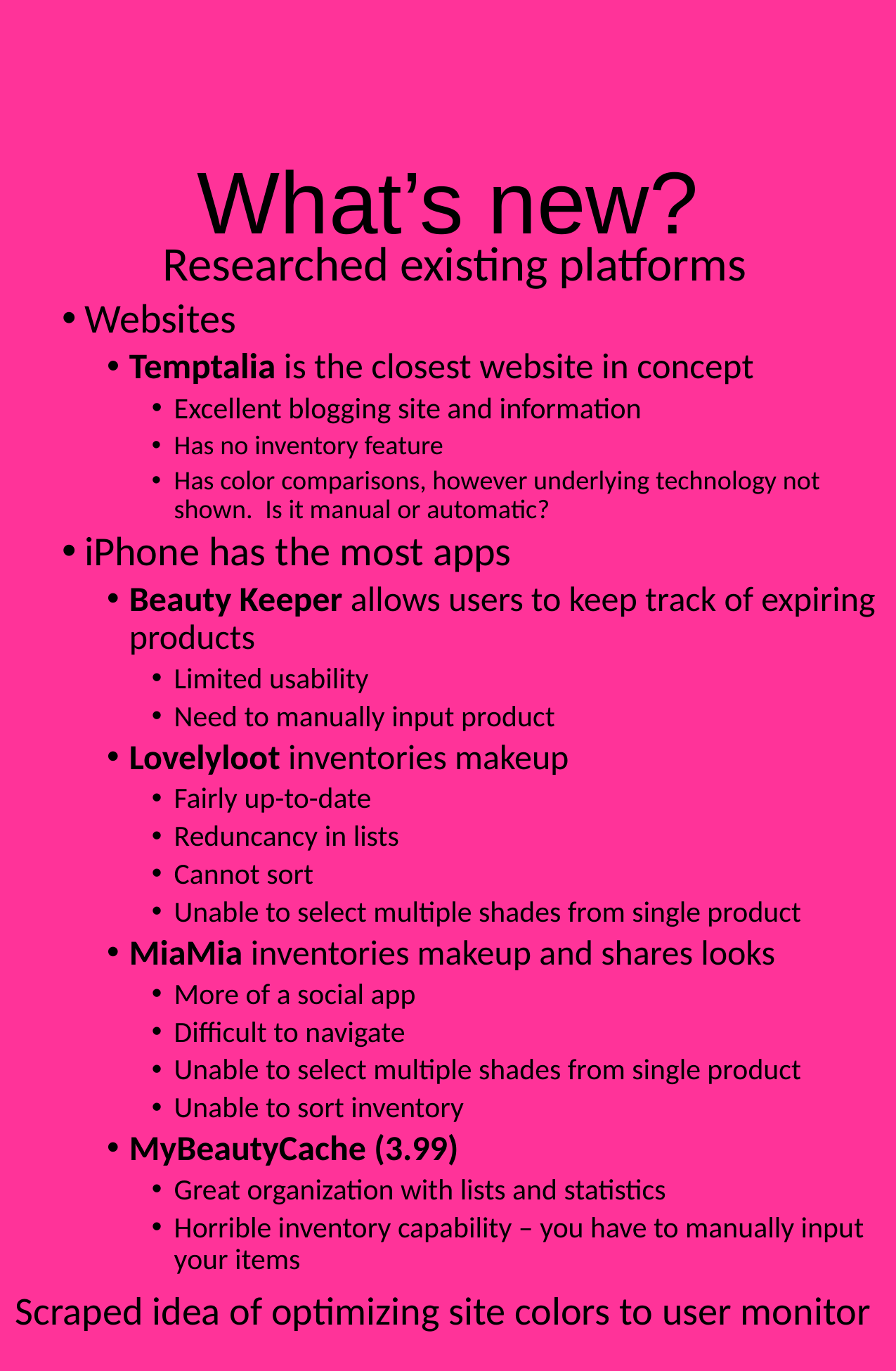

# What’s new?
Researched existing platforms
Websites
Temptalia is the closest website in concept
Excellent blogging site and information
Has no inventory feature
Has color comparisons, however underlying technology not shown.  Is it manual or automatic?
iPhone has the most apps
Beauty Keeper allows users to keep track of expiring products
Limited usability
Need to manually input product
Lovelyloot inventories makeup
Fairly up-to-date
Reduncancy in lists
Cannot sort
Unable to select multiple shades from single product
MiaMia inventories makeup and shares looks
More of a social app
Difficult to navigate
Unable to select multiple shades from single product
Unable to sort inventory
MyBeautyCache (3.99)
Great organization with lists and statistics
Horrible inventory capability – you have to manually input your items

Scraped idea of optimizing site colors to user monitor